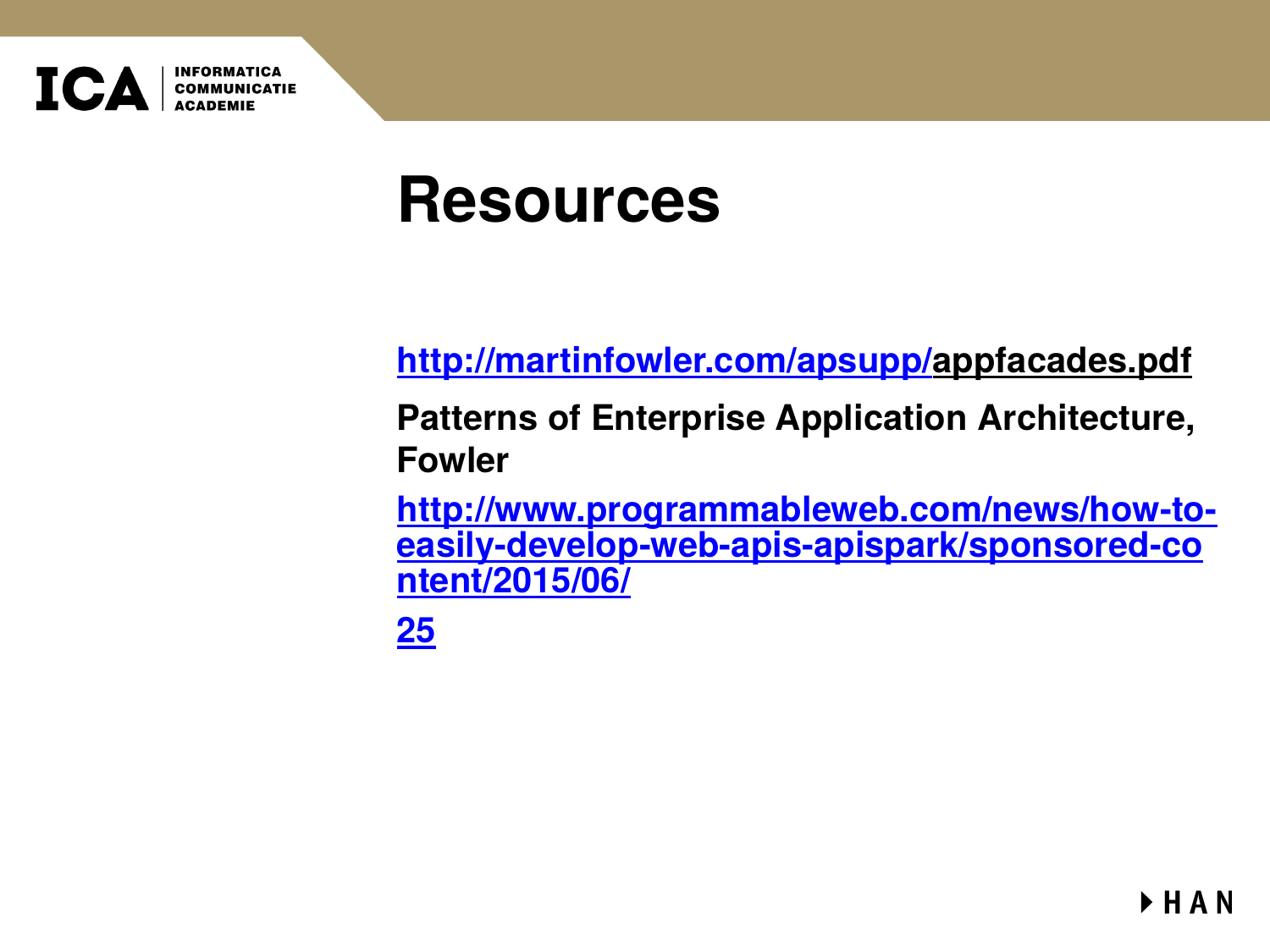

# Resources

http://martinfowler.com/apsupp/appfacades.pdf
Patterns of Enterprise Application Architecture, Fowler
http://www.programmableweb.com/news/how-to-easily-develop-web-apis-apispark/sponsored-content/2015/06/25